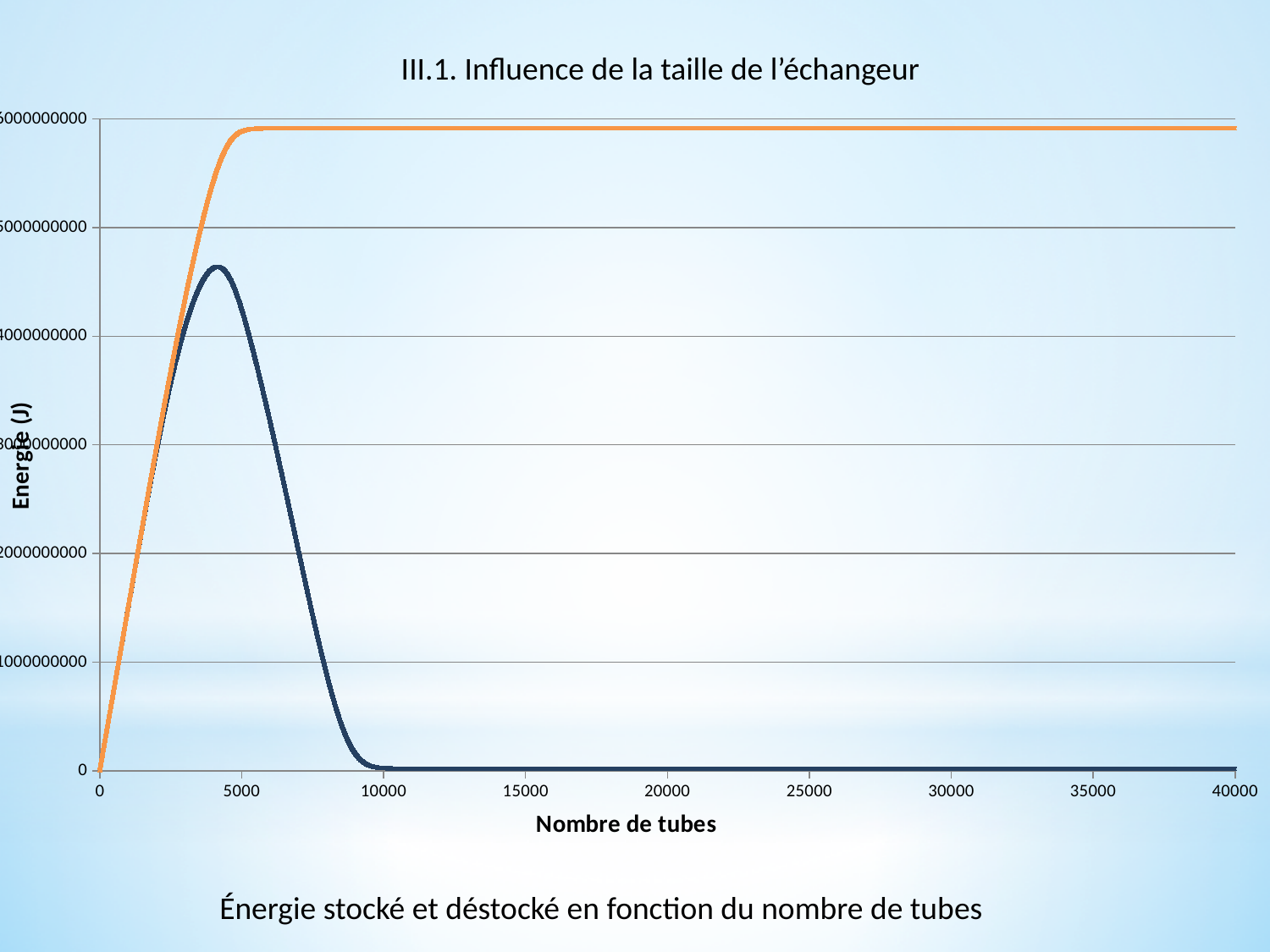

III.1. Influence de la taille de l’échangeur

### Chart

| Category |  |  |
|---|---|---|
Énergie stocké et déstocké en fonction du nombre de tubes